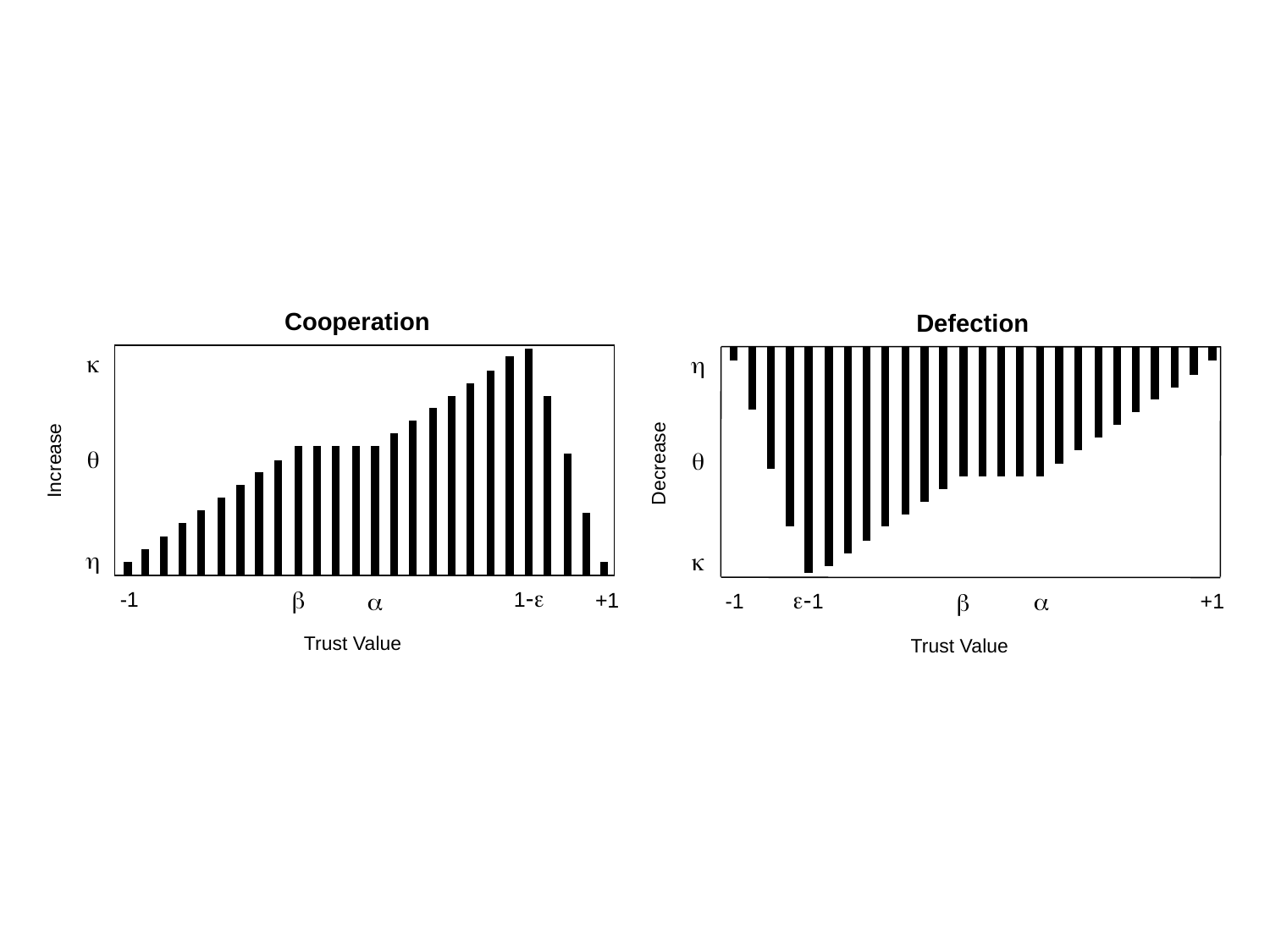

Cooperation

κ

θ

Increase

η

1-ε
β
α
-1
+1
Trust Value
Defection

η
θ
Decrease
κ

ε-1
α
β
+1
-1
Trust Value